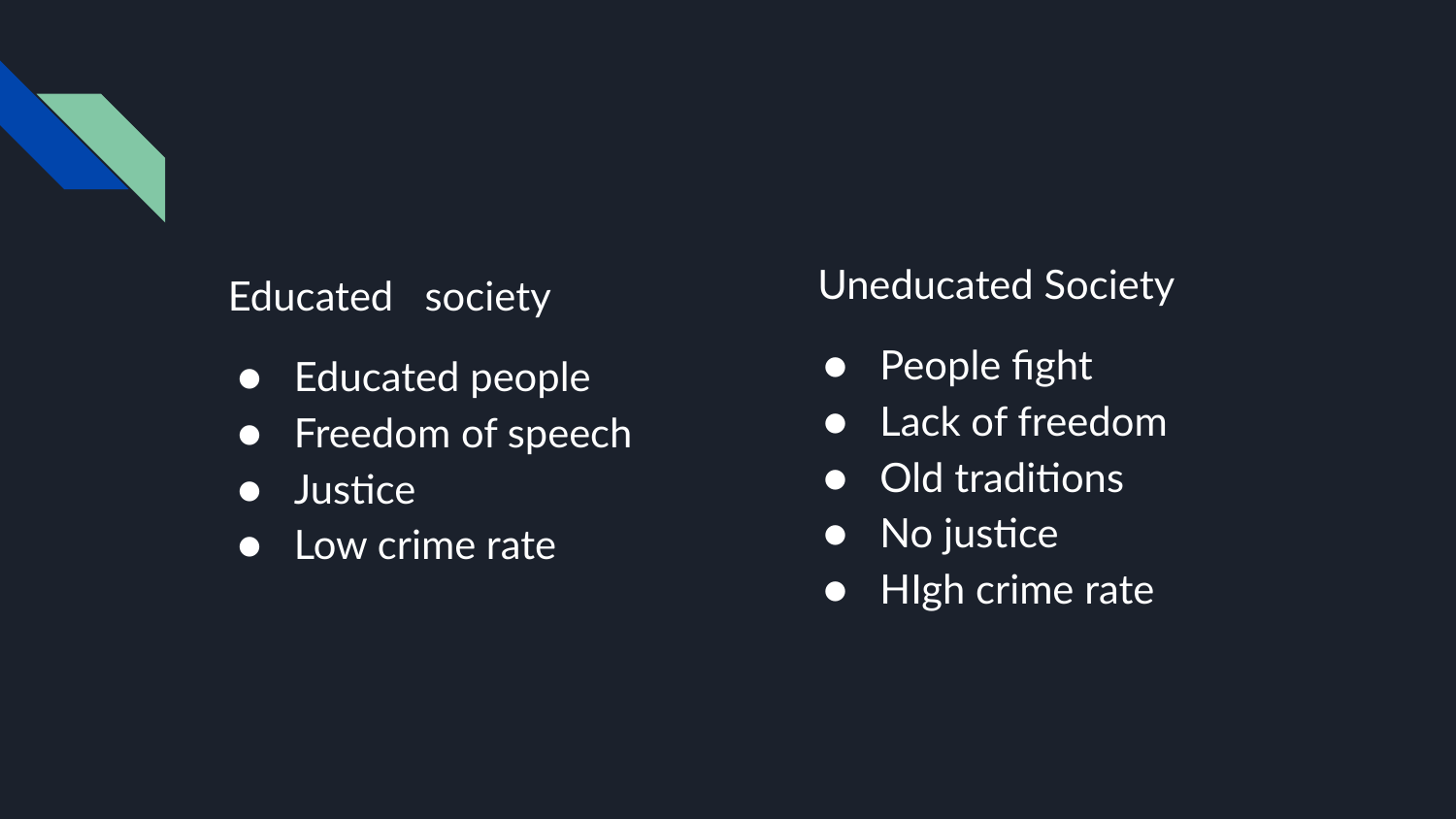

Uneducated Society
People fight
Lack of freedom
Old traditions
No justice
HIgh crime rate
 Educated   society
Educated people
Freedom of speech
Justice
Low crime rate